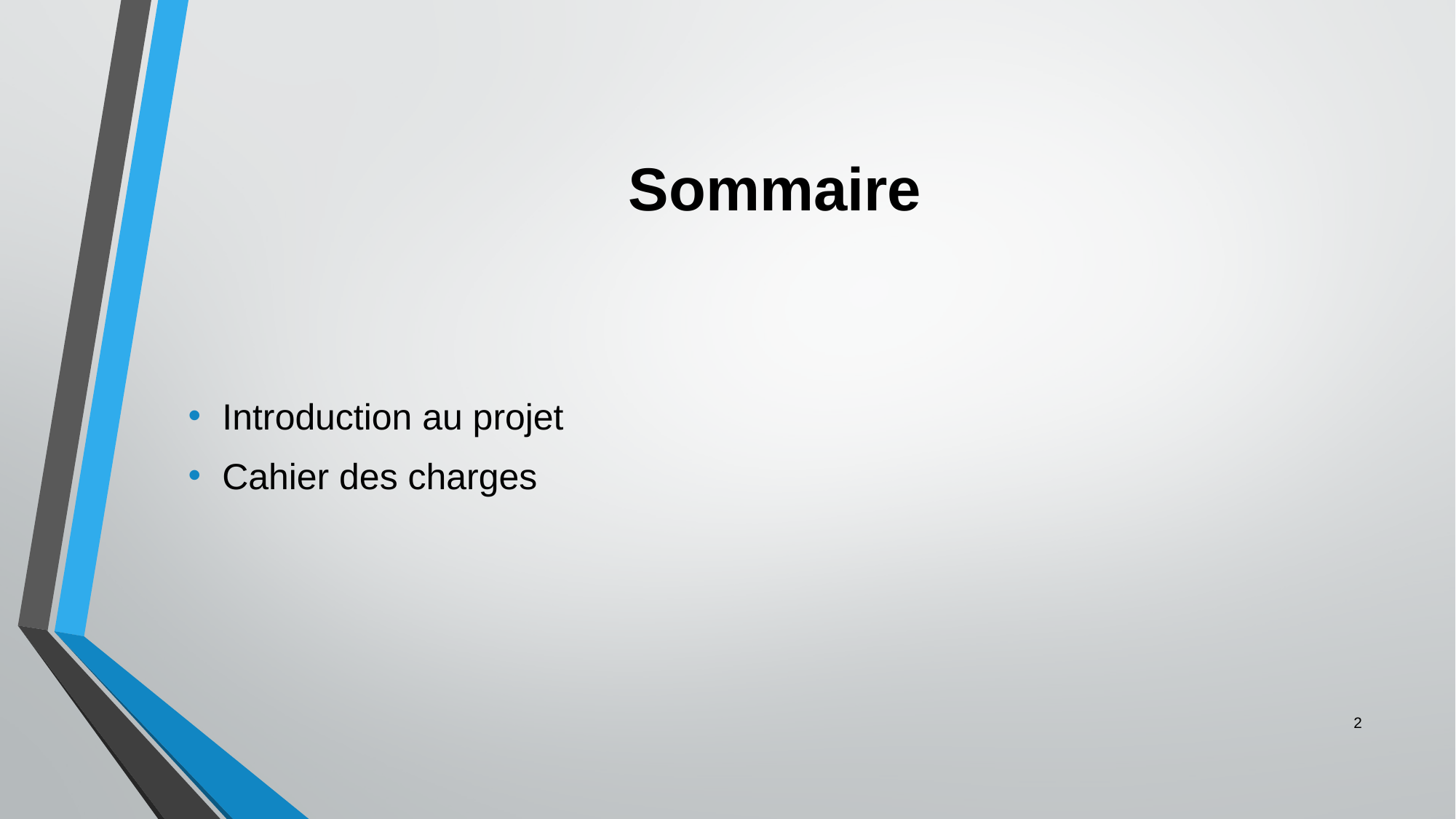

# Sommaire
Introduction au projet
Cahier des charges

2